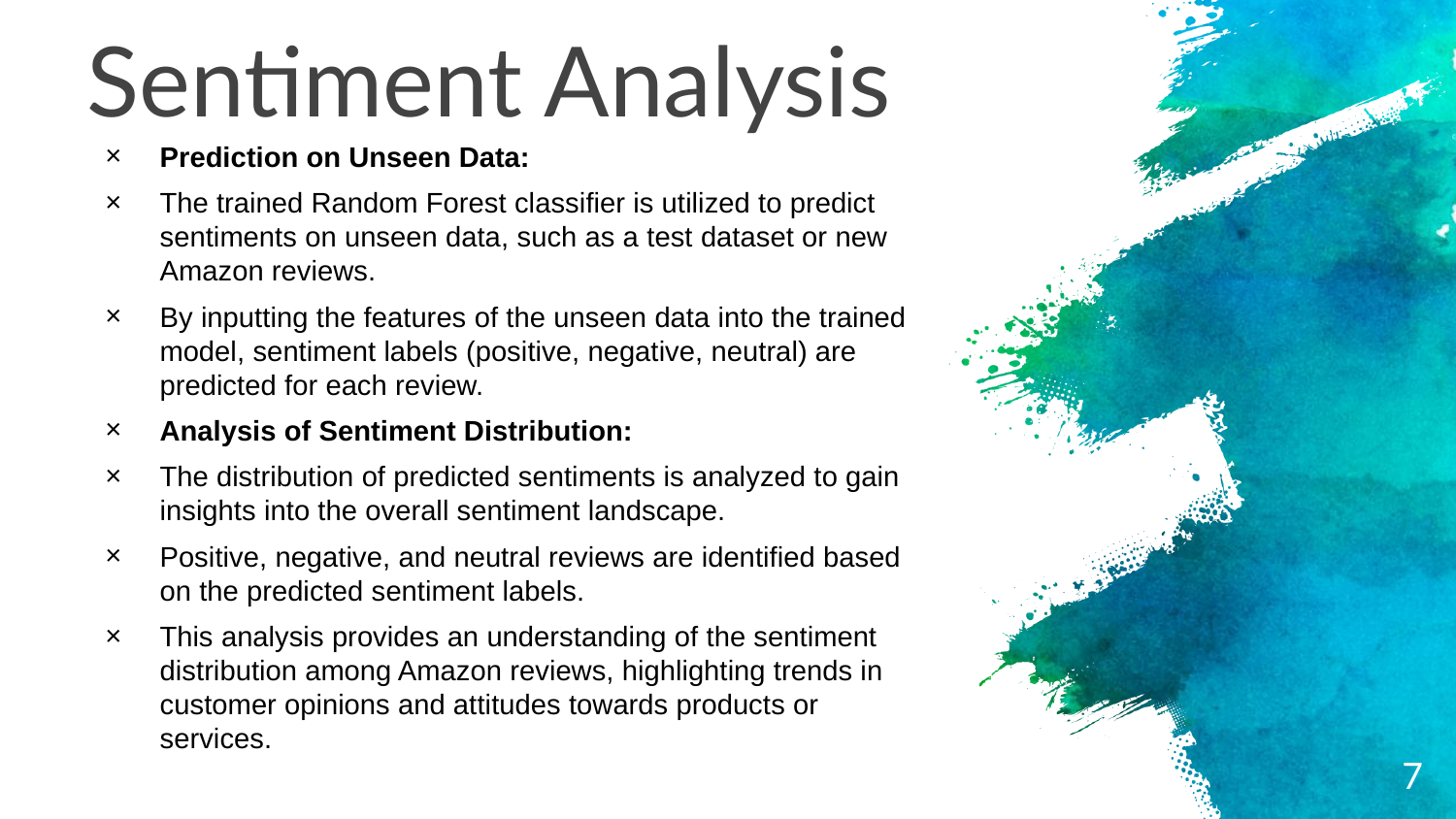

# Sentiment Analysis
Prediction on Unseen Data:
The trained Random Forest classifier is utilized to predict sentiments on unseen data, such as a test dataset or new Amazon reviews.
By inputting the features of the unseen data into the trained model, sentiment labels (positive, negative, neutral) are predicted for each review.
Analysis of Sentiment Distribution:
The distribution of predicted sentiments is analyzed to gain insights into the overall sentiment landscape.
Positive, negative, and neutral reviews are identified based on the predicted sentiment labels.
This analysis provides an understanding of the sentiment distribution among Amazon reviews, highlighting trends in customer opinions and attitudes towards products or services.
7